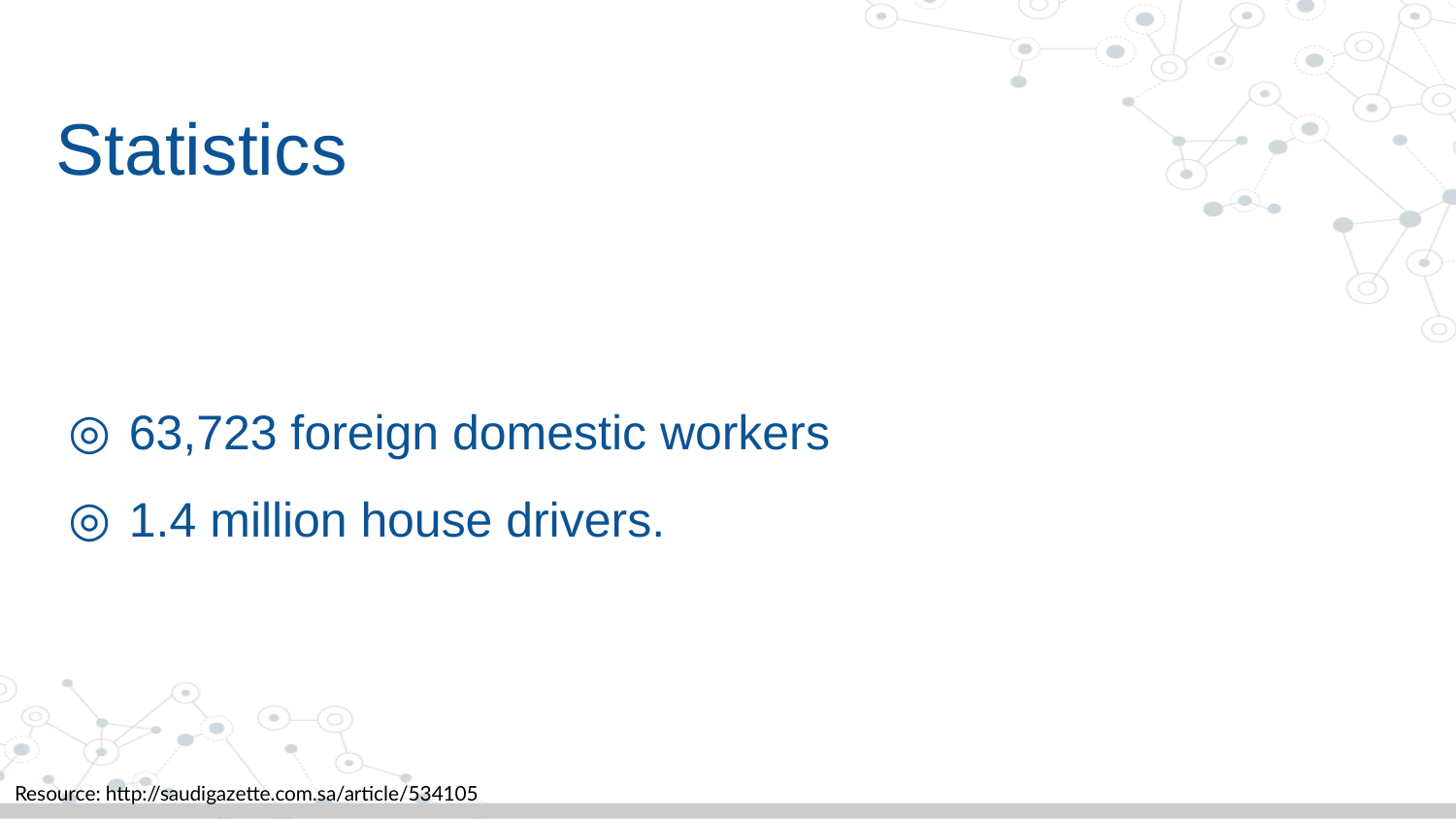

# Statistics

63,723 foreign domestic workers
1.4 million house drivers.
Resource: http://saudigazette.com.sa/article/534105